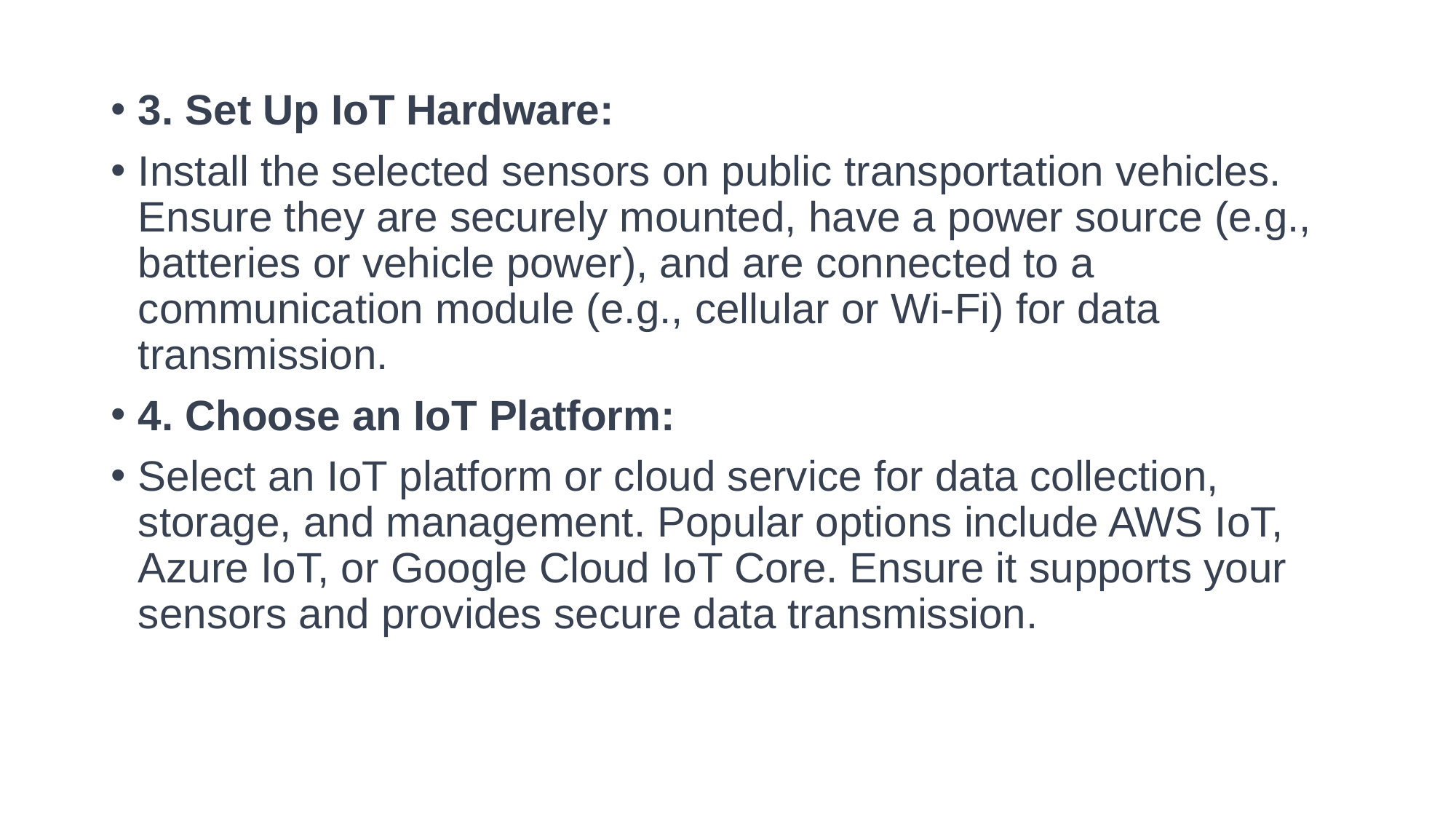

3. Set Up IoT Hardware:
Install the selected sensors on public transportation vehicles. Ensure they are securely mounted, have a power source (e.g., batteries or vehicle power), and are connected to a communication module (e.g., cellular or Wi-Fi) for data transmission.
4. Choose an IoT Platform:
Select an IoT platform or cloud service for data collection, storage, and management. Popular options include AWS IoT, Azure IoT, or Google Cloud IoT Core. Ensure it supports your sensors and provides secure data transmission.